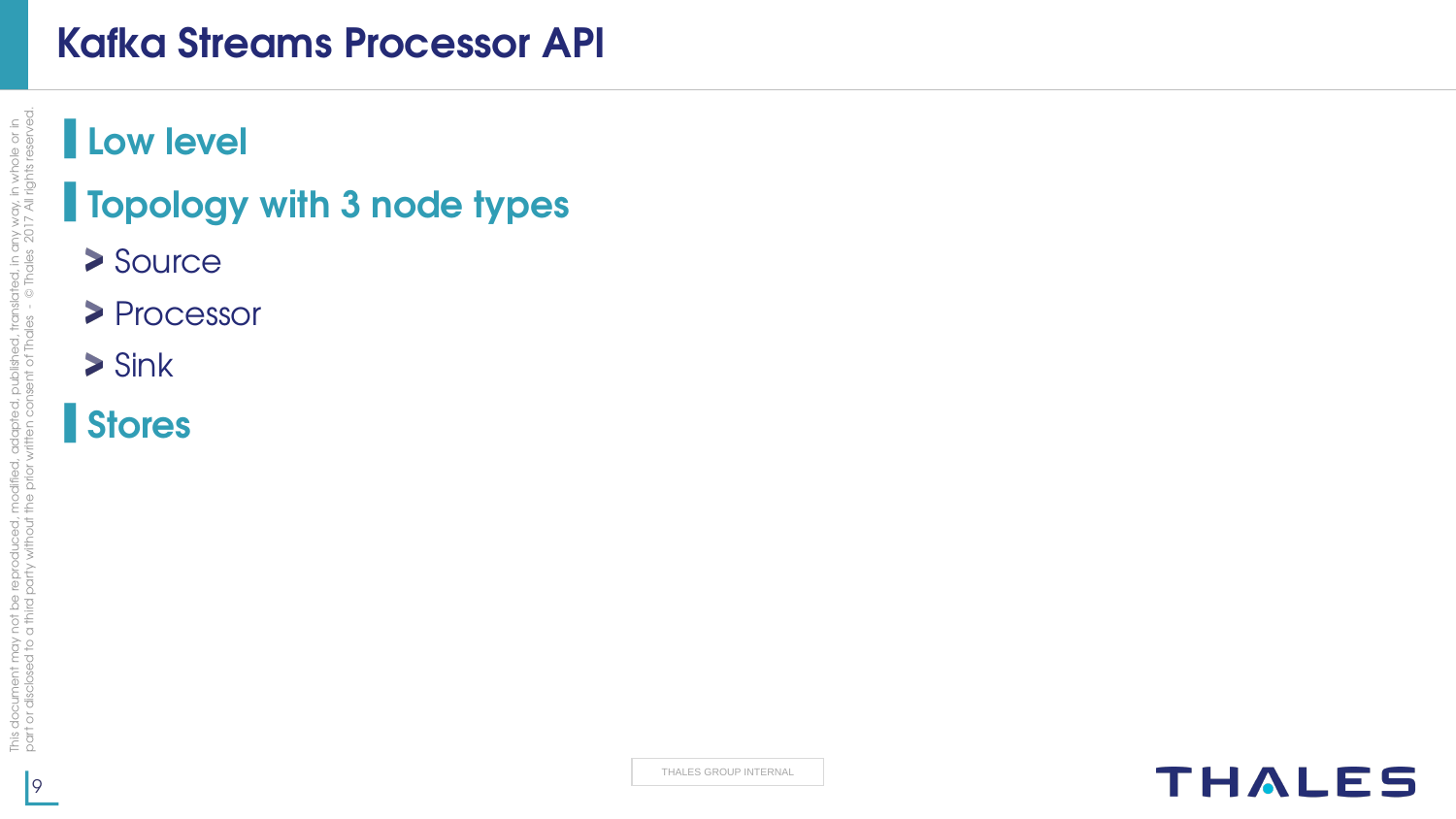

# Kafka Streams Processor API
Low level
Topology with 3 node types
Source
Processor
Sink
Stores